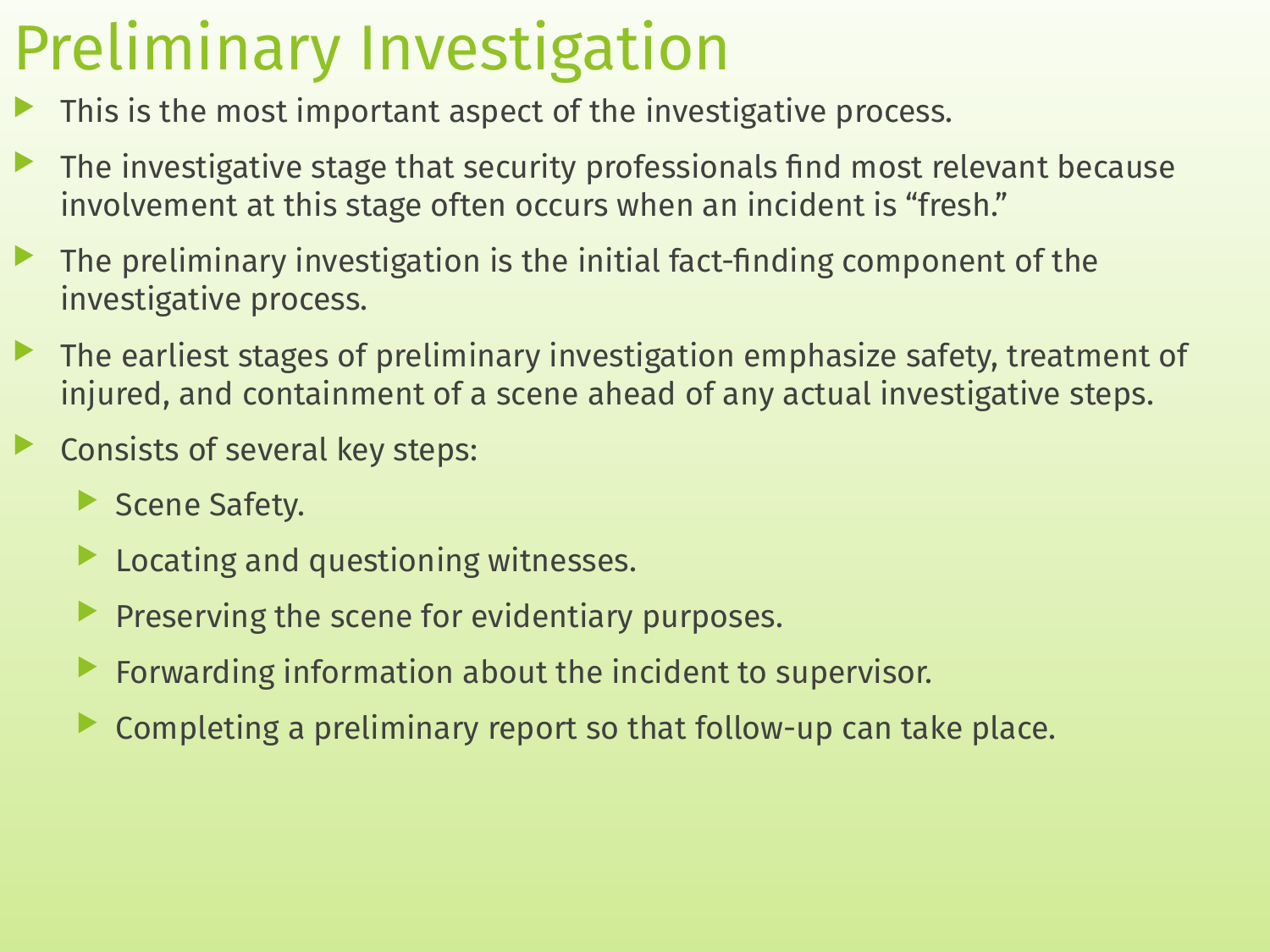

# Preliminary Investigation
This is the most important aspect of the investigative process.
The investigative stage that security professionals find most relevant because involvement at this stage often occurs when an incident is “fresh.”
The preliminary investigation is the initial fact-finding component of the investigative process.
The earliest stages of preliminary investigation emphasize safety, treatment of injured, and containment of a scene ahead of any actual investigative steps.
Consists of several key steps:
Scene Safety.
Locating and questioning witnesses.
Preserving the scene for evidentiary purposes.
Forwarding information about the incident to supervisor.
Completing a preliminary report so that follow-up can take place.
9